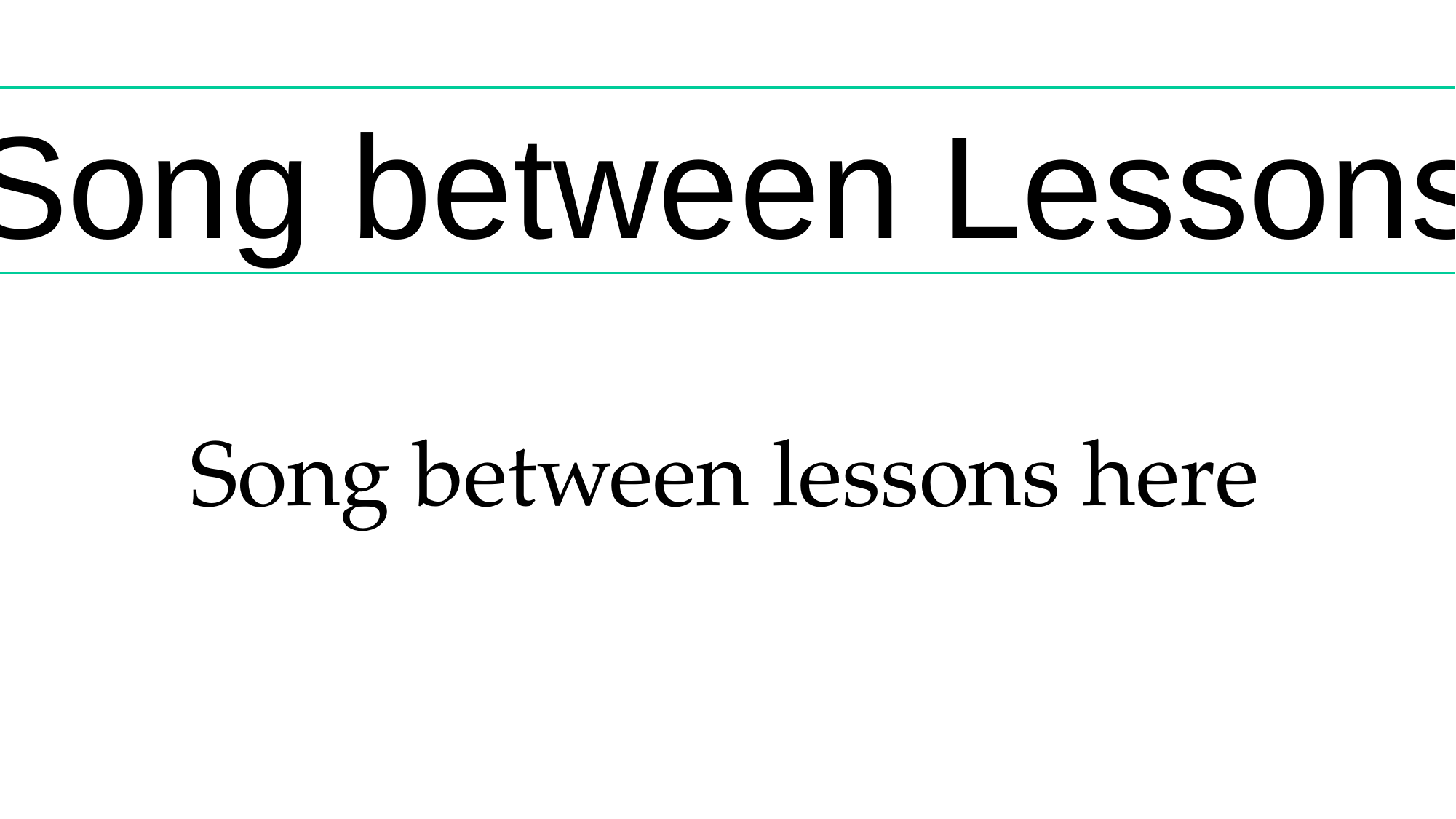

Song between Lessons
Song between lessons here